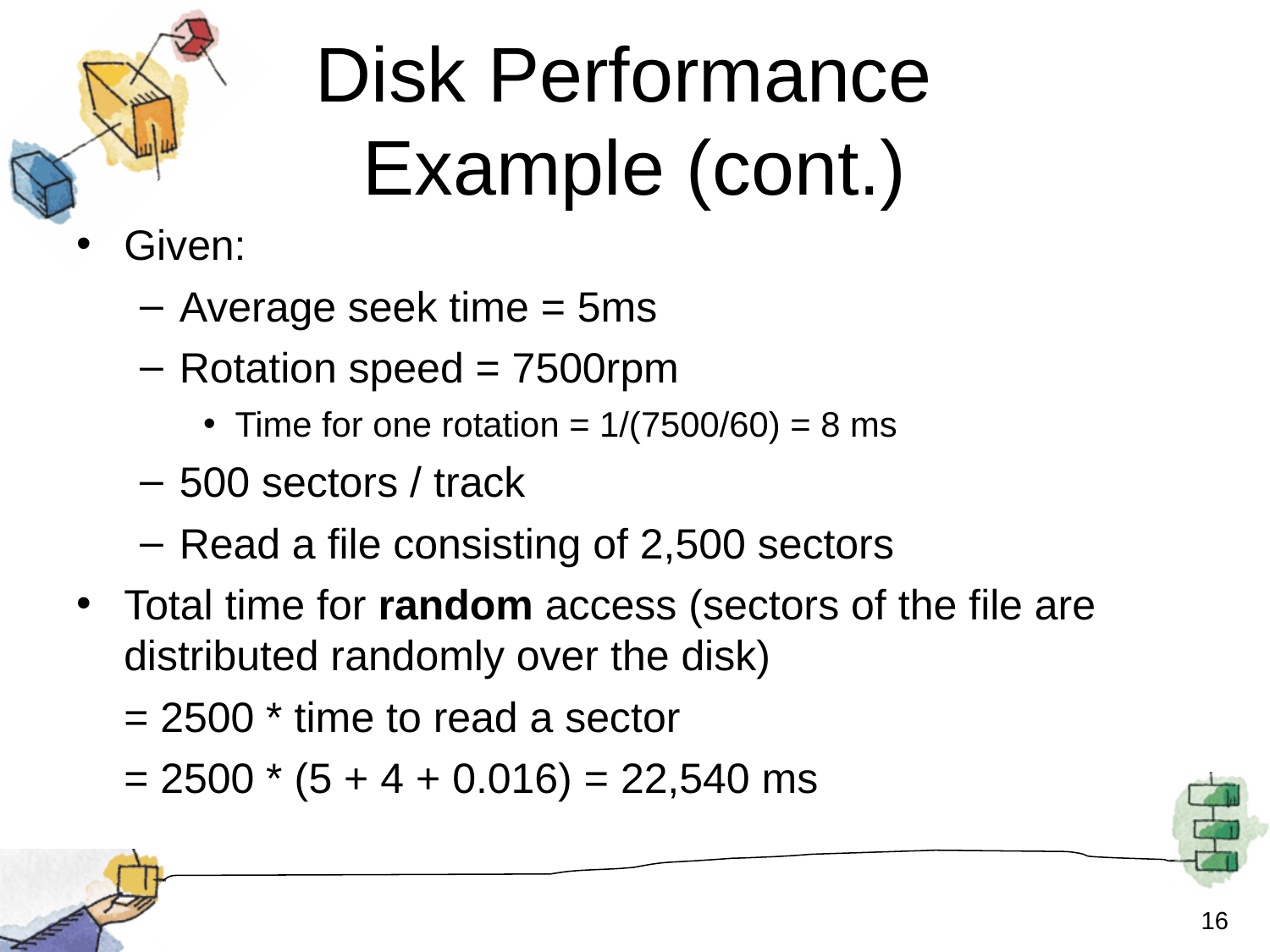

Disk Performance
Example (cont.)
Given:
Average seek time = 5ms
Rotation speed = 7500rpm
Time for one rotation = 1/(7500/60) = 8 ms
500 sectors / track
Read a file consisting of 2,500 sectors
Total time for random access (sectors of the file are distributed randomly over the disk)
	= 2500 * time to read a sector
	= 2500 * (5 + 4 + 0.016) = 22,540 ms